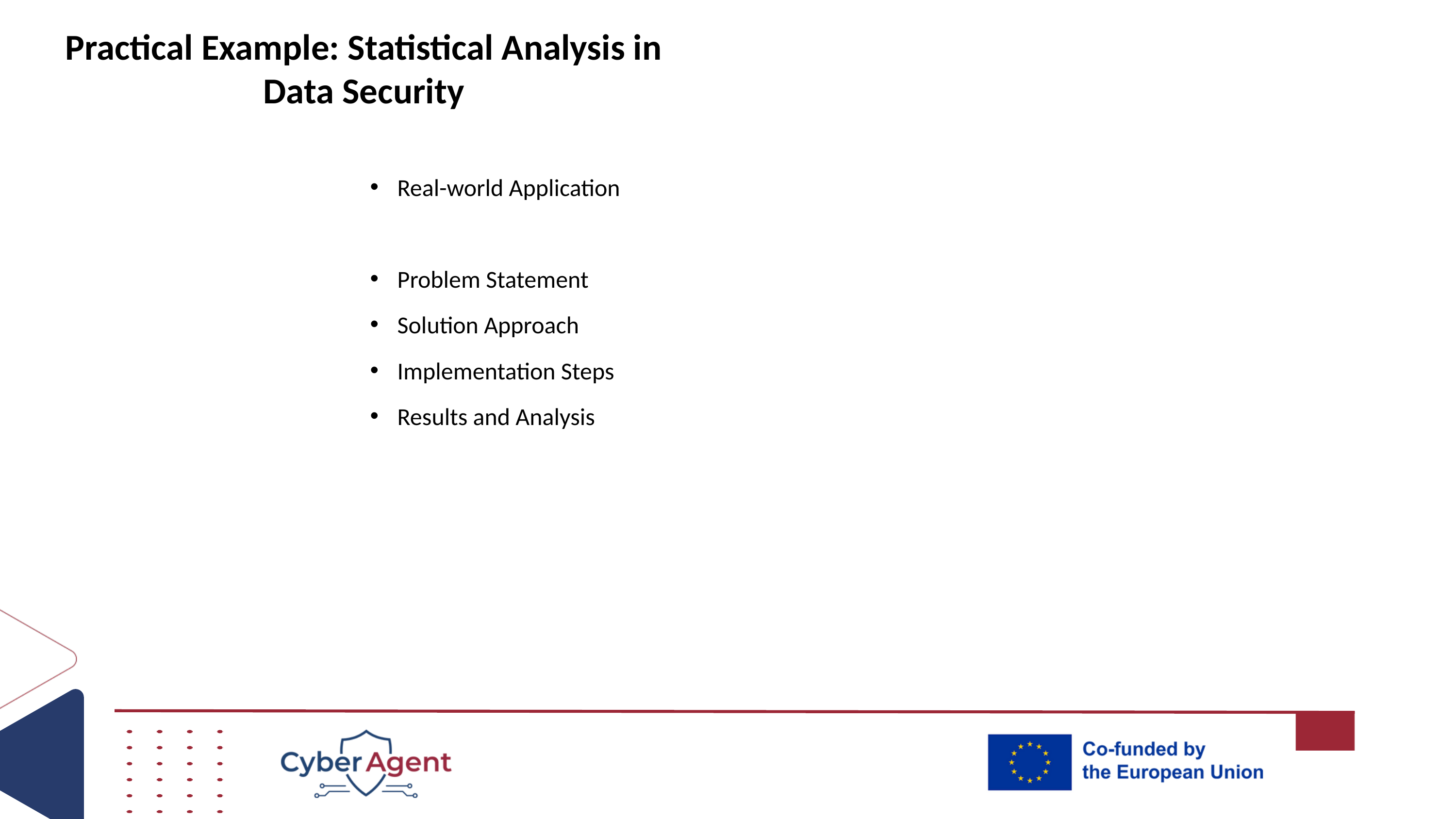

# Practical Example: Statistical Analysis in Data Security

Real-world Application

Problem Statement
Solution Approach
Implementation Steps
Results and Analysis